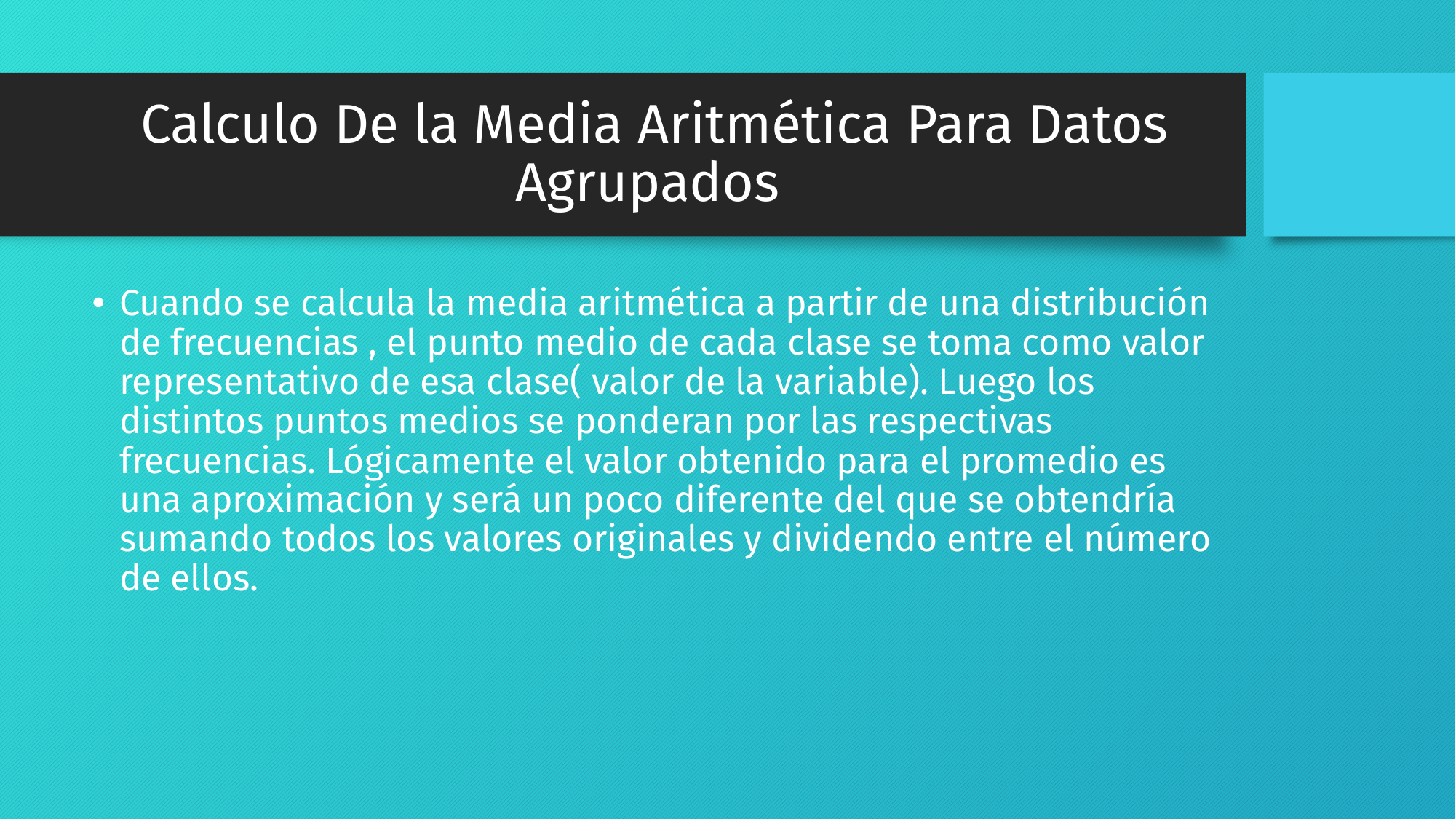

# Calculo De la Media Aritmética Para Datos Agrupados
Cuando se calcula la media aritmética a partir de una distribución de frecuencias , el punto medio de cada clase se toma como valor representativo de esa clase( valor de la variable). Luego los distintos puntos medios se ponderan por las respectivas frecuencias. Lógicamente el valor obtenido para el promedio es una aproximación y será un poco diferente del que se obtendría sumando todos los valores originales y dividendo entre el número de ellos.